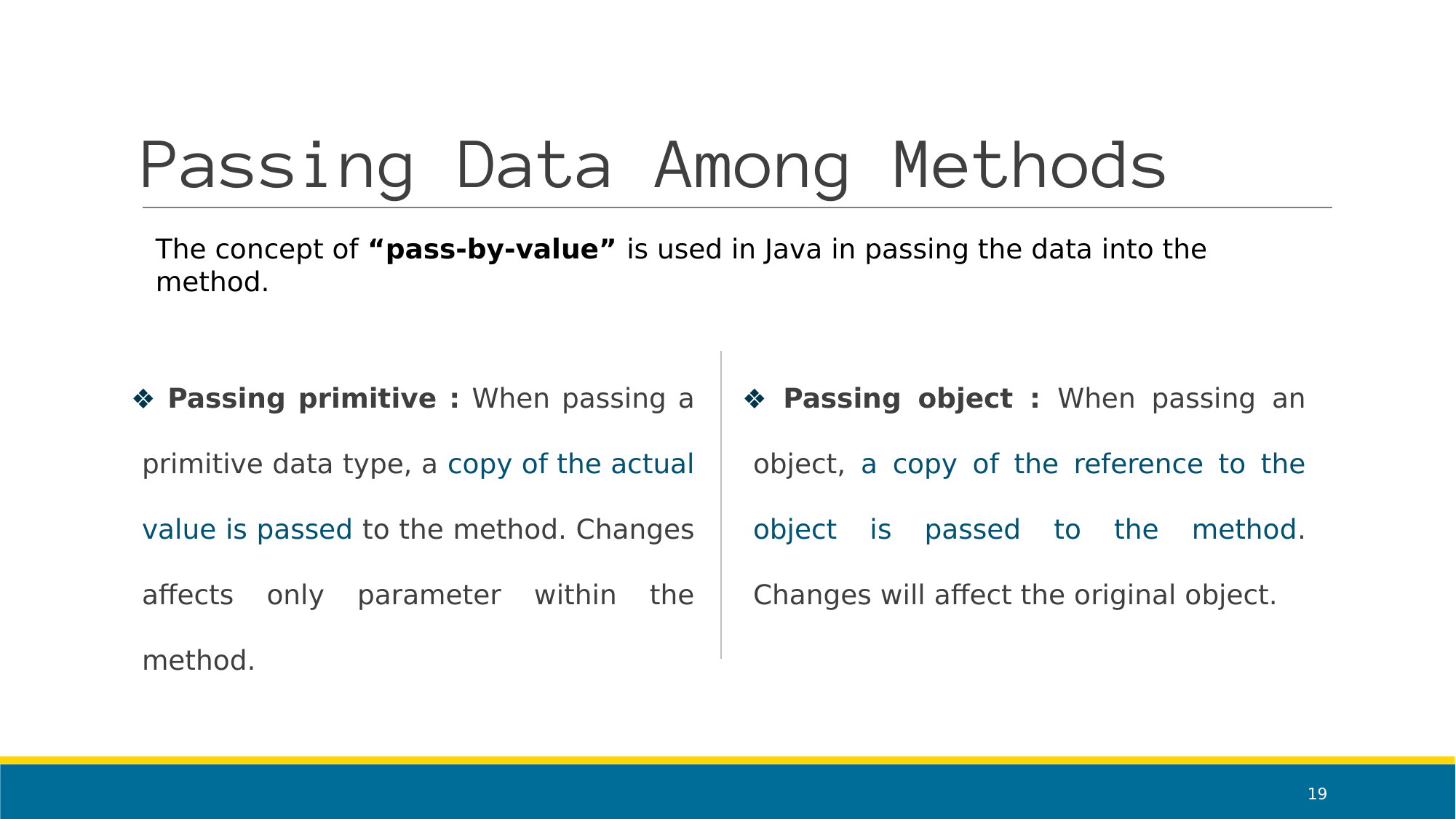

# Passing Data Among Methods
The concept of “pass-by-value” is used in Java in passing the data into the method.
 Passing primitive : When passing a primitive data type, a copy of the actual value is passed to the method. Changes affects only parameter within the method.
 Passing object : When passing an object, a copy of the reference to the object is passed to the method. Changes will affect the original object.

19